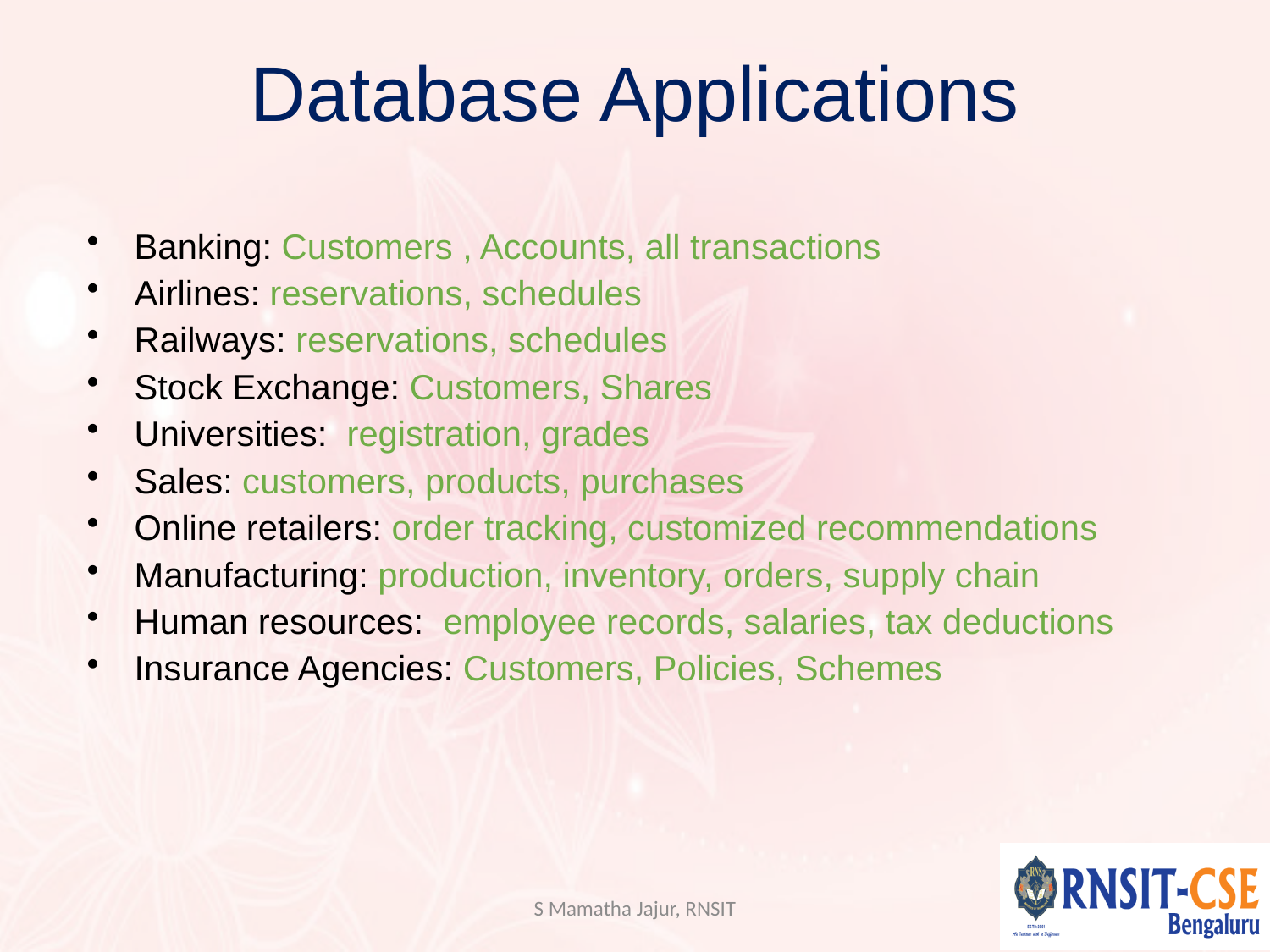

# Database Applications
Banking: Customers , Accounts, all transactions
Airlines: reservations, schedules
Railways: reservations, schedules
Stock Exchange: Customers, Shares
Universities:  registration, grades
Sales: customers, products, purchases
Online retailers: order tracking, customized recommendations
Manufacturing: production, inventory, orders, supply chain
Human resources:  employee records, salaries, tax deductions
Insurance Agencies: Customers, Policies, Schemes

S Mamatha Jajur, RNSIT